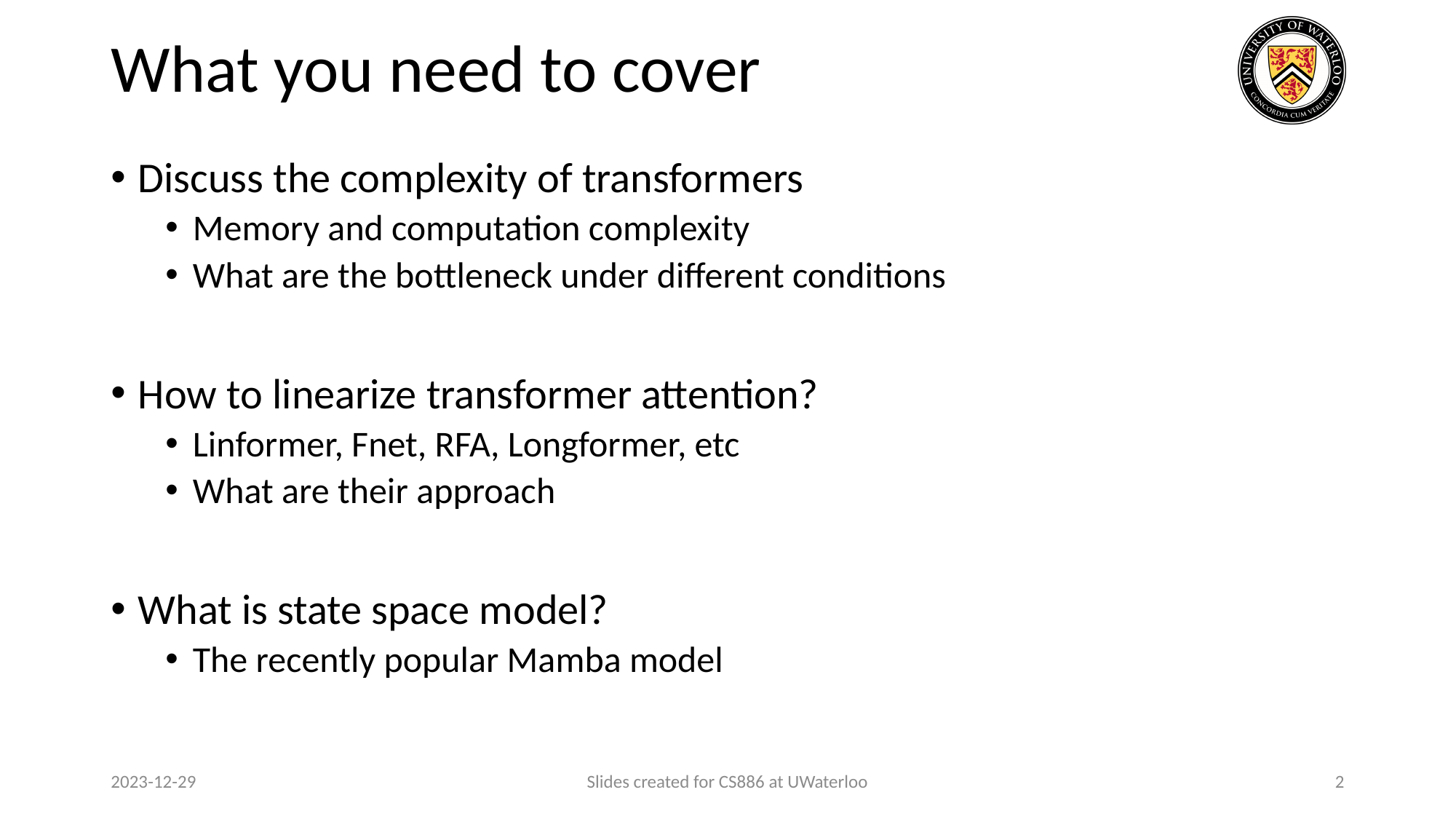

# What you need to cover
Discuss the complexity of transformers
Memory and computation complexity
What are the bottleneck under different conditions

How to linearize transformer attention?
Linformer, Fnet, RFA, Longformer, etc
What are their approach

What is state space model?
The recently popular Mamba model
2023-12-29
Slides created for CS886 at UWaterloo
2